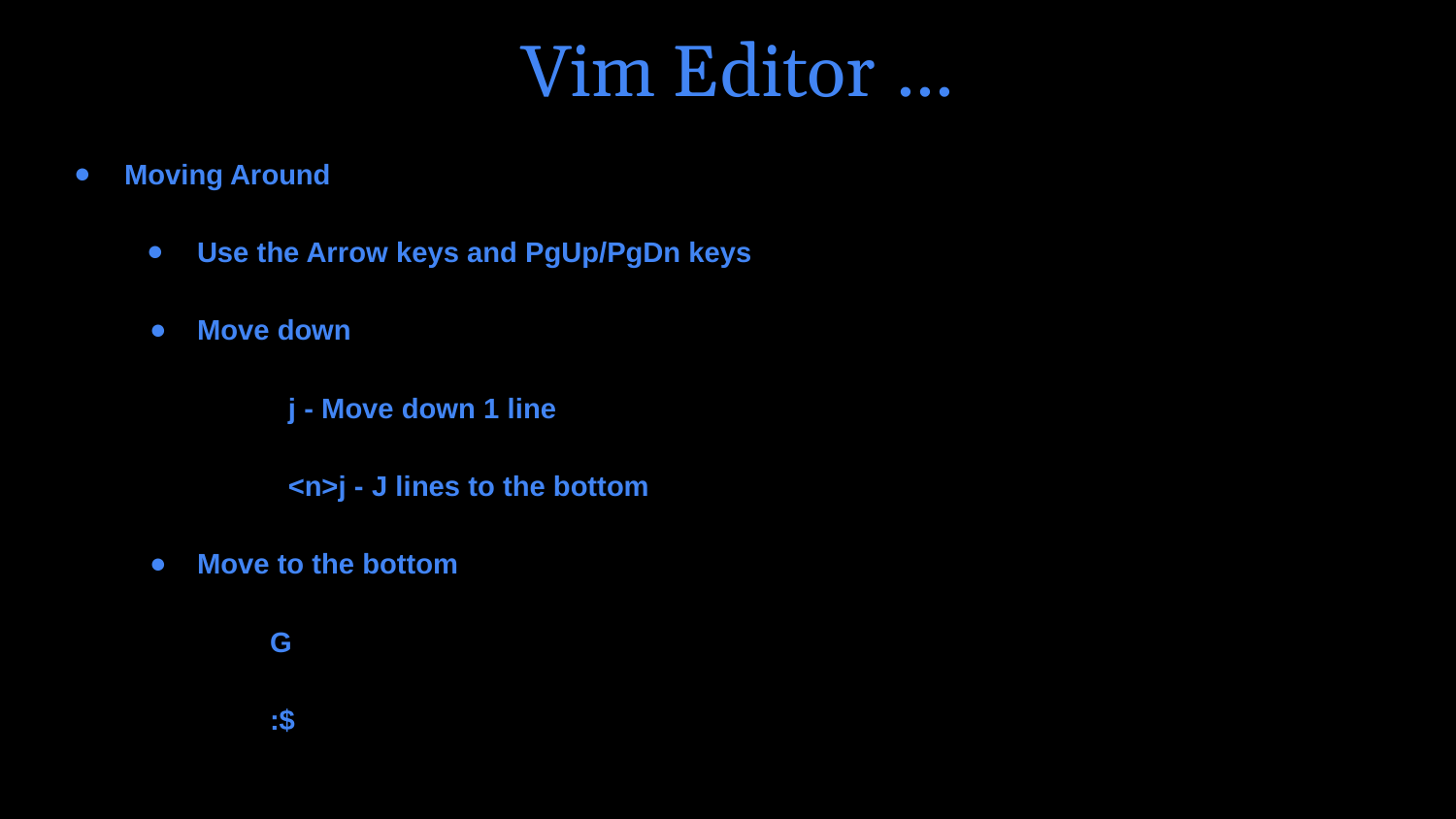

# Vim Editor …
Moving Around

Use the Arrow keys and PgUp/PgDn keys

Move down

j - Move down 1 line

<n>j - J lines to the bottom

Move to the bottom

G

:$